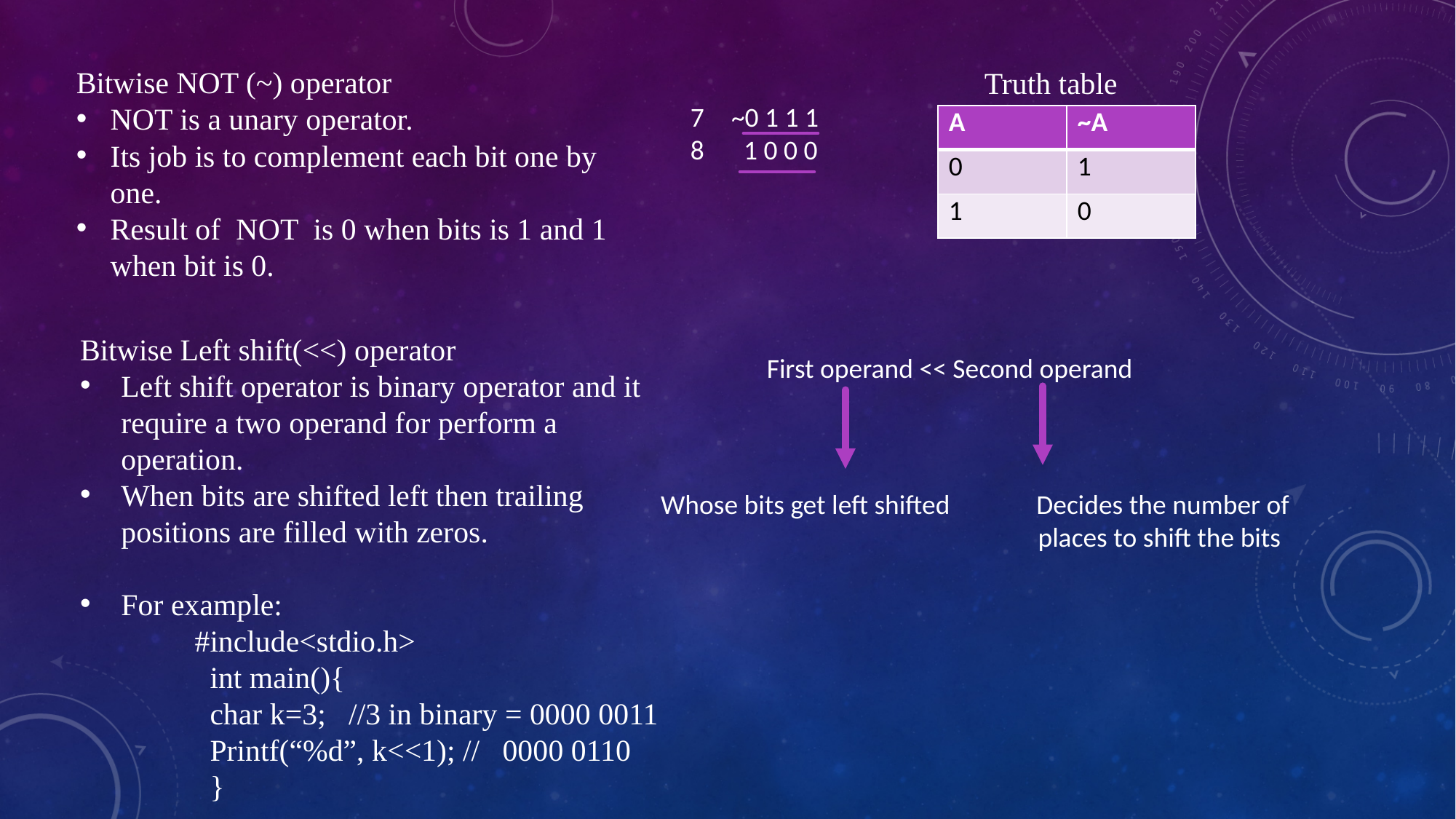

Bitwise NOT (~) operator
NOT is a unary operator.
Its job is to complement each bit one by one.
Result of  NOT  is 0 when bits is 1 and 1 when bit is 0.

Truth table
~0 1 1 1
  1 0 0 0
| A | ~A |
| --- | --- |
| 0 | 1 |
| 1 | 0 |
Bitwise Left shift(<<) operator
Left shift operator is binary operator and it require a two operand for perform a operation.
When bits are shifted left then trailing positions are filled with zeros.

For example:
               #include<stdio.h>
                 int main(){
                 char k=3;   //3 in binary = 0000 0011
                 Printf(“%d”, k<<1); //   0000 0110
                 }

First operand << Second operand
   Whose bits get left shifted              Decides the number of
                                                                places to shift the bits